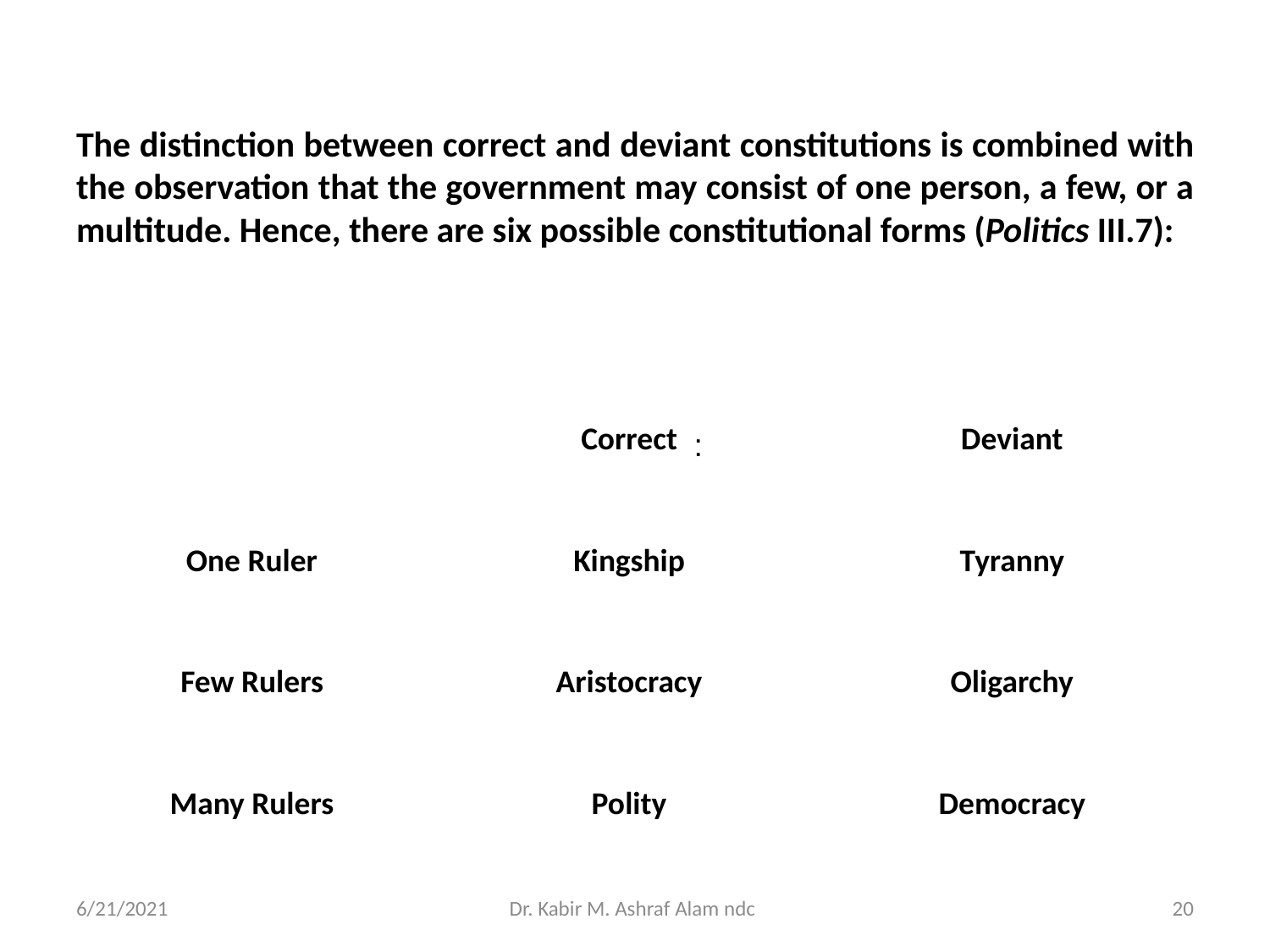

# The distinction between correct and deviant constitutions is combined with the observation that the government may consist of one person, a few, or a multitude. Hence, there are six possible constitutional forms (Politics III.7):
|  | Correct | Deviant |
| --- | --- | --- |
| One Ruler | Kingship | Tyranny |
| Few Rulers | Aristocracy | Oligarchy |
| Many Rulers | Polity | Democracy |
:
6/21/2021
Dr. Kabir M. Ashraf Alam ndc
20